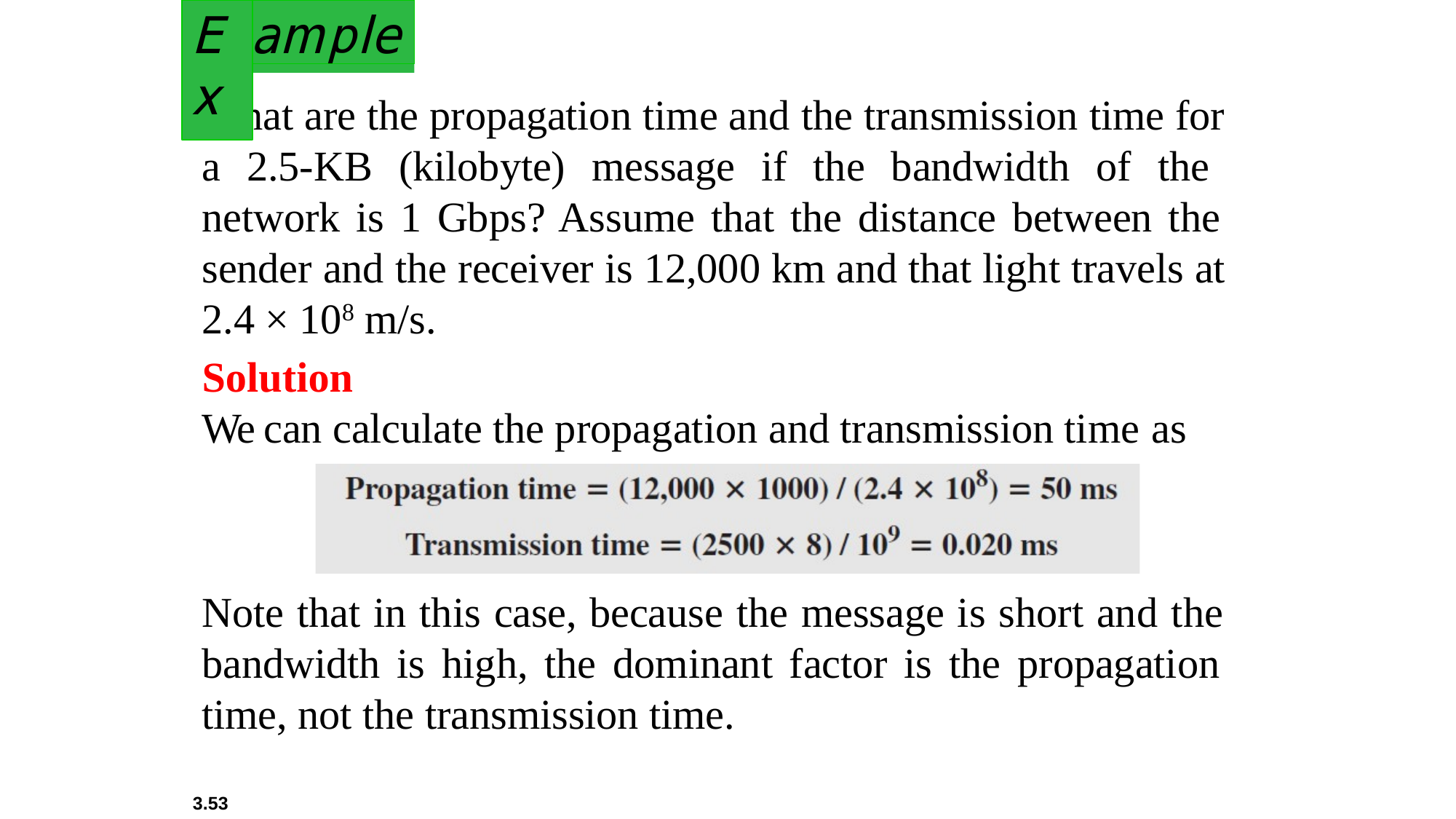

# Ex
ample
What are the propagation time and the transmission time for  a 2.5-KB (kilobyte) message if the bandwidth of the  network is 1 Gbps? Assume that the distance between the  sender and the receiver is 12,000 km and that light travels at  2.4 × 108 m/s.
Solution
We can calculate the propagation and transmission time as

Note that in this case, because the message is short and the  bandwidth is high, the dominant factor is the propagation  time, not the transmission time.
3.53